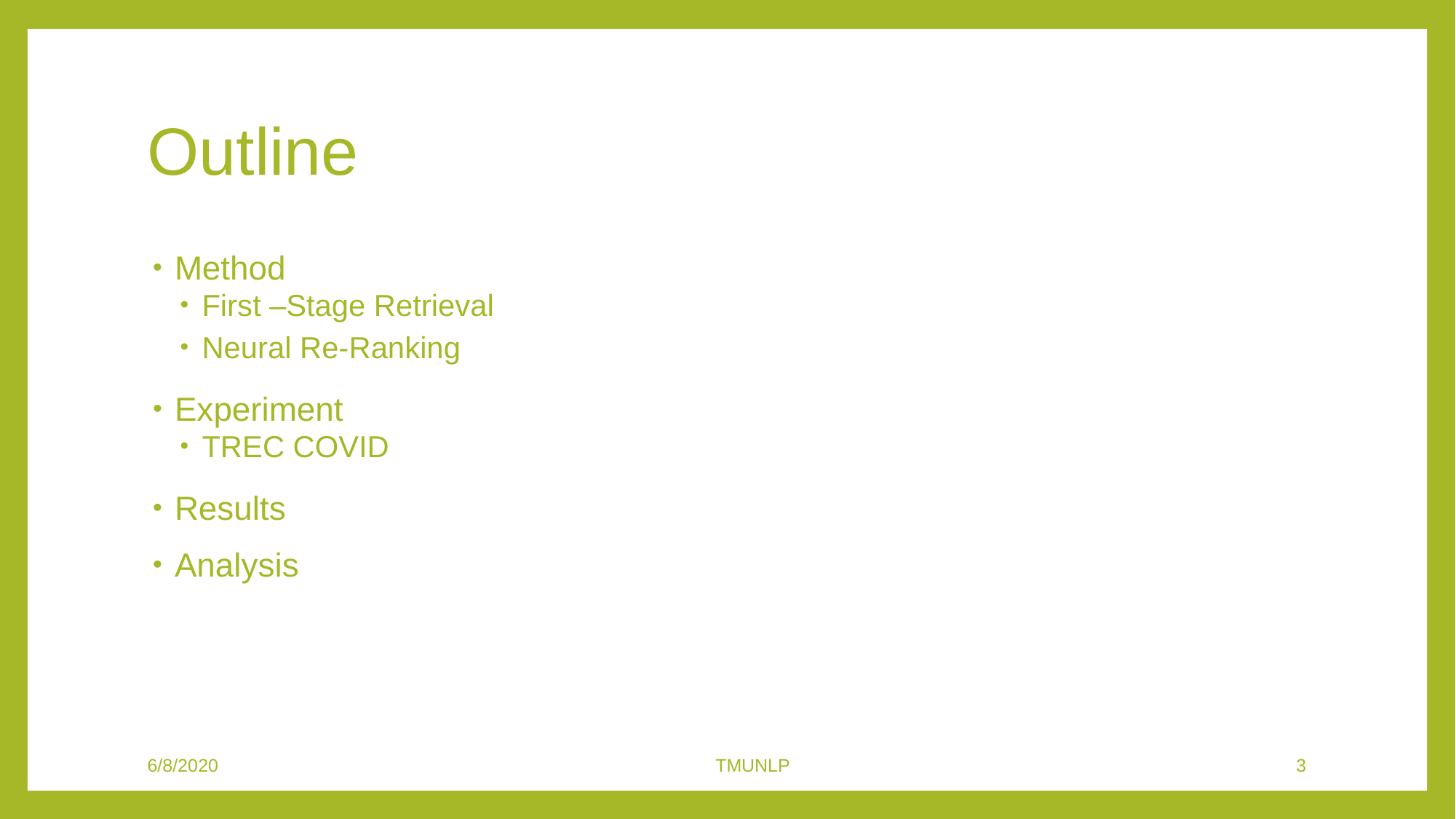

# Outline
Method
First –Stage Retrieval
Neural Re-Ranking
Experiment
TREC COVID
Results
Analysis
6/8/2020
TMUNLP
3